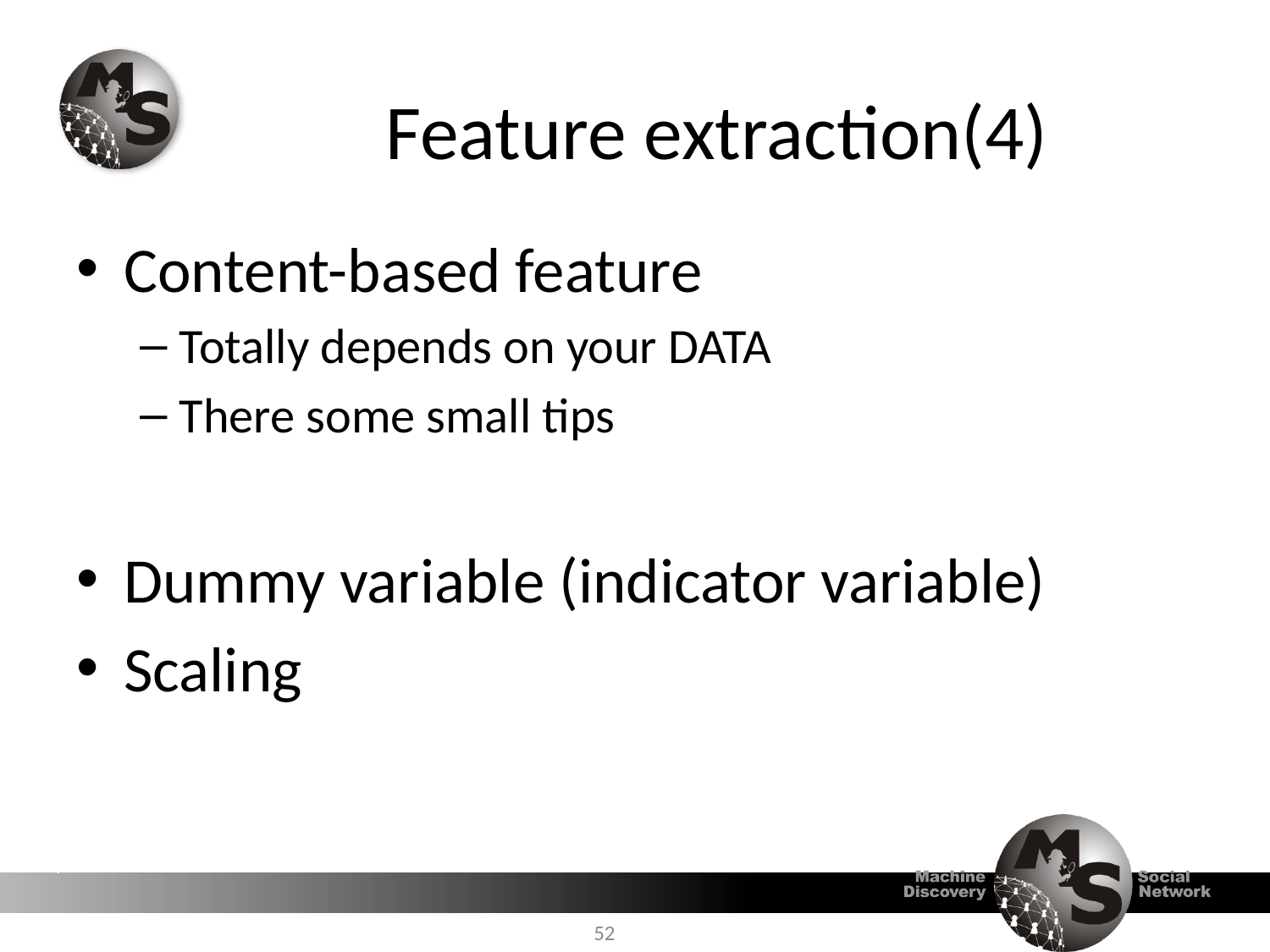

# Feature extraction(4)
Content-based feature
Totally depends on your DATA
There some small tips

Dummy variable (indicator variable)
Scaling

52